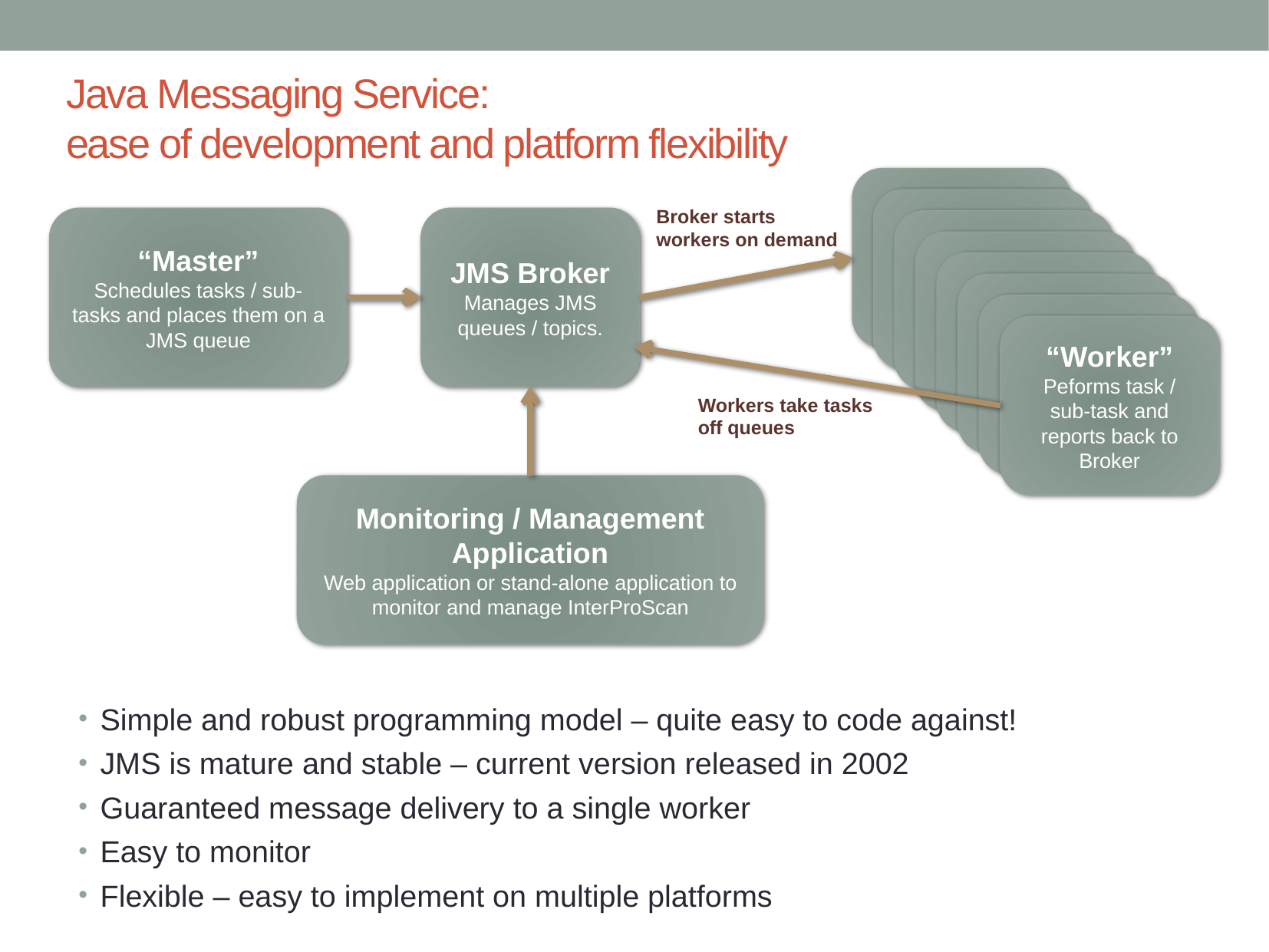

# Java Messaging Service: ease of development and platform flexibility
“Worker”
Peforms task / sub-task and reports back to Broker
“Worker”
Peforms task / sub-task and reports back to Broker
Broker starts
workers on demand
“Master”
Schedules tasks / sub-tasks and places them on a JMS queue
JMS Broker
Manages JMS queues / topics.
“Worker”
Peforms task / sub-task and reports back to Broker
“Worker”
Peforms task / sub-task and reports back to Broker
“Worker”
Peforms task / sub-task and reports back to Broker
“Worker”
Peforms task / sub-task and reports back to Broker
“Worker”
Peforms task / sub-task and reports back to Broker
“Worker”
Peforms task / sub-task and reports back to Broker
Workers take tasks
off queues
Monitoring / Management Application
Web application or stand-alone application to monitor and manage InterProScan
Simple and robust programming model – quite easy to code against!
JMS is mature and stable – current version released in 2002
Guaranteed message delivery to a single worker
Easy to monitor
Flexible – easy to implement on multiple platforms